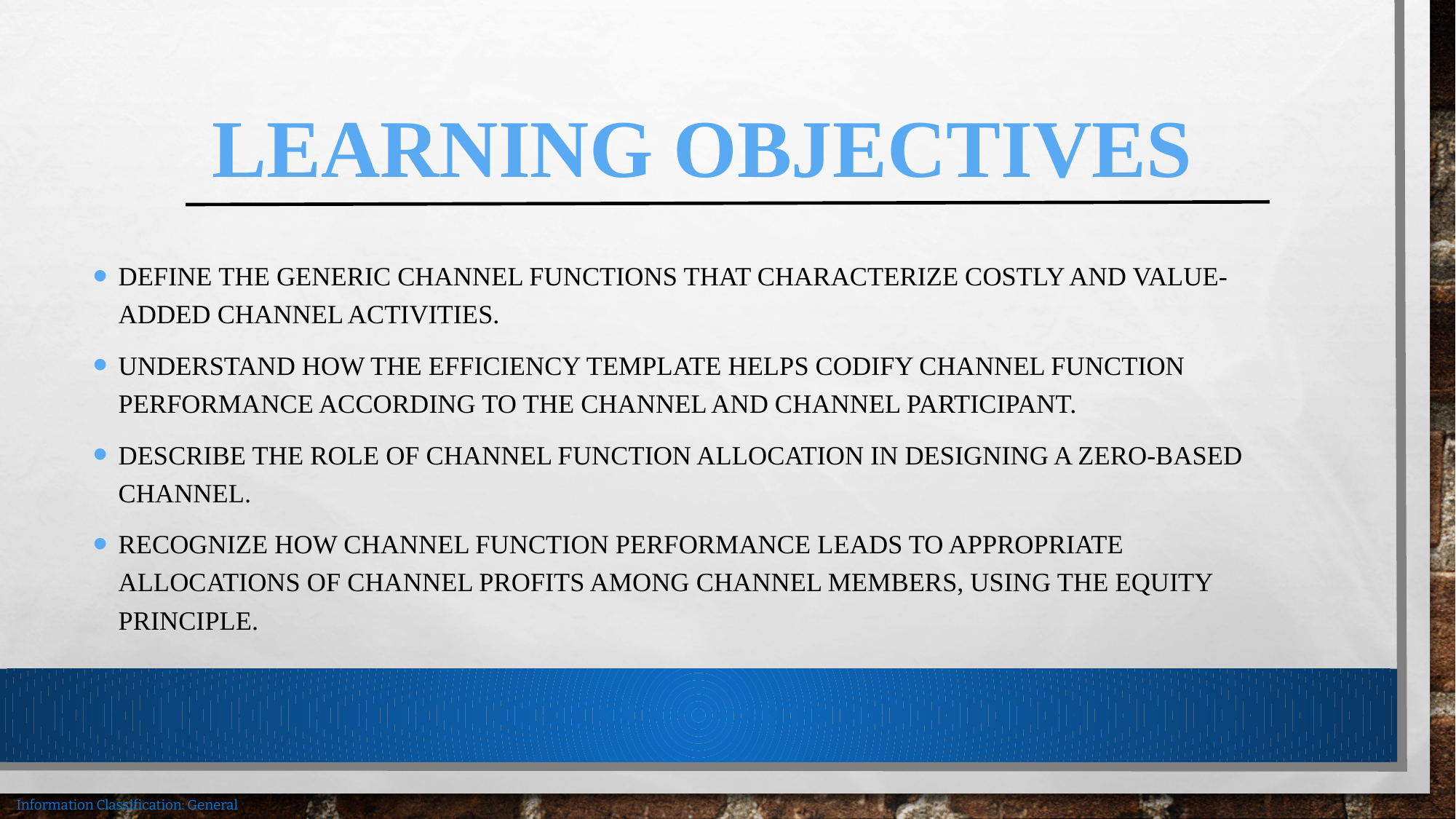

# Learning Objectives
Define the generic channel functions that characterize costly and value-added channel activities.
Understand how the efficiency template helps codify channel function performance according to the channel and channel participant.
Describe the role of channel function allocation in designing a zero-based channel.
Recognize how channel function performance leads to appropriate allocations of channel profits among channel members, using the equity principle.